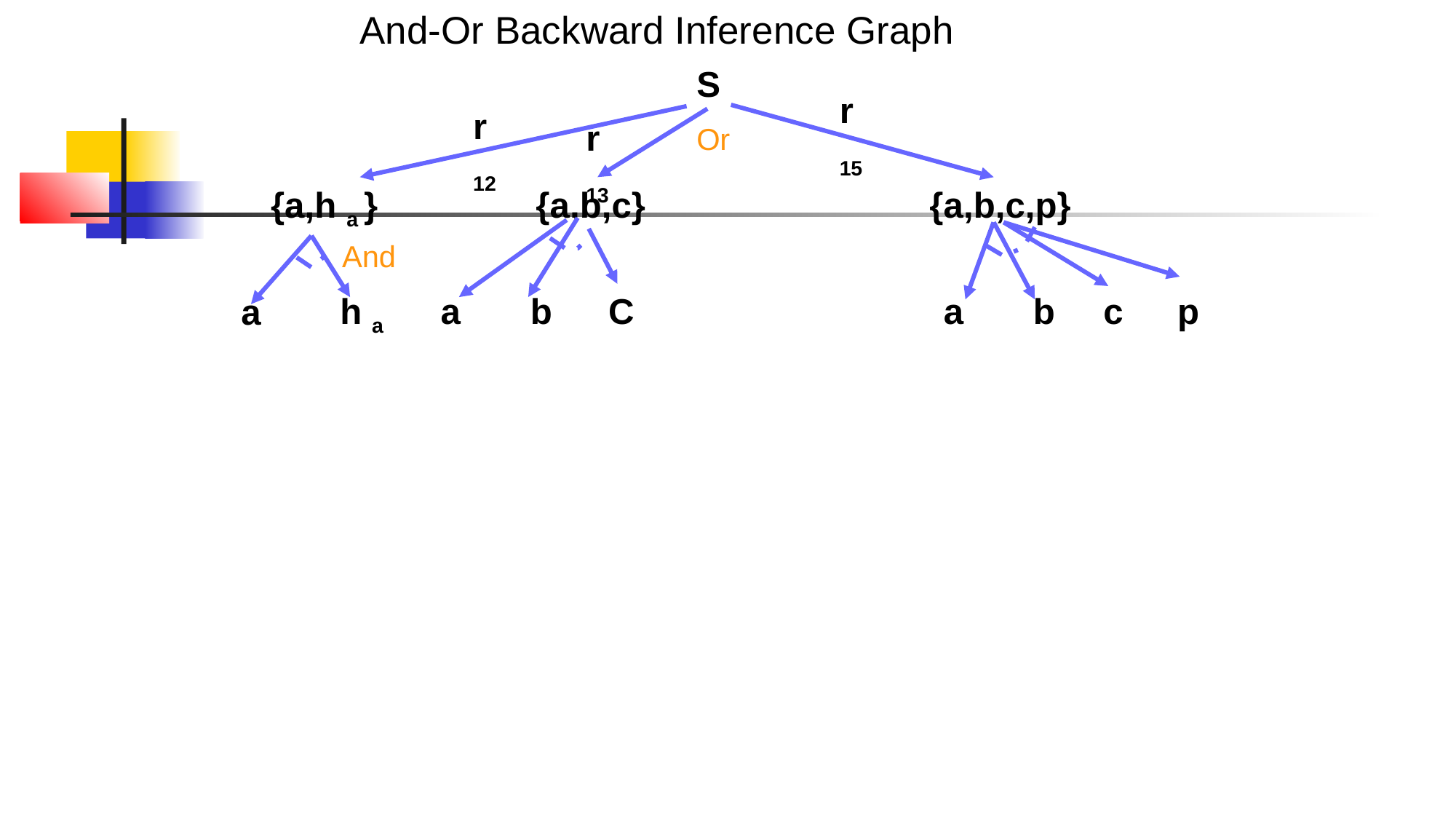

And-Or Backward Inference Graph
S
r 15
r 12

r 13
Or
{a,h a }
{a,b,c}
{a,b,c,p}

And

h a
a
b
a
C
b
c
p
a